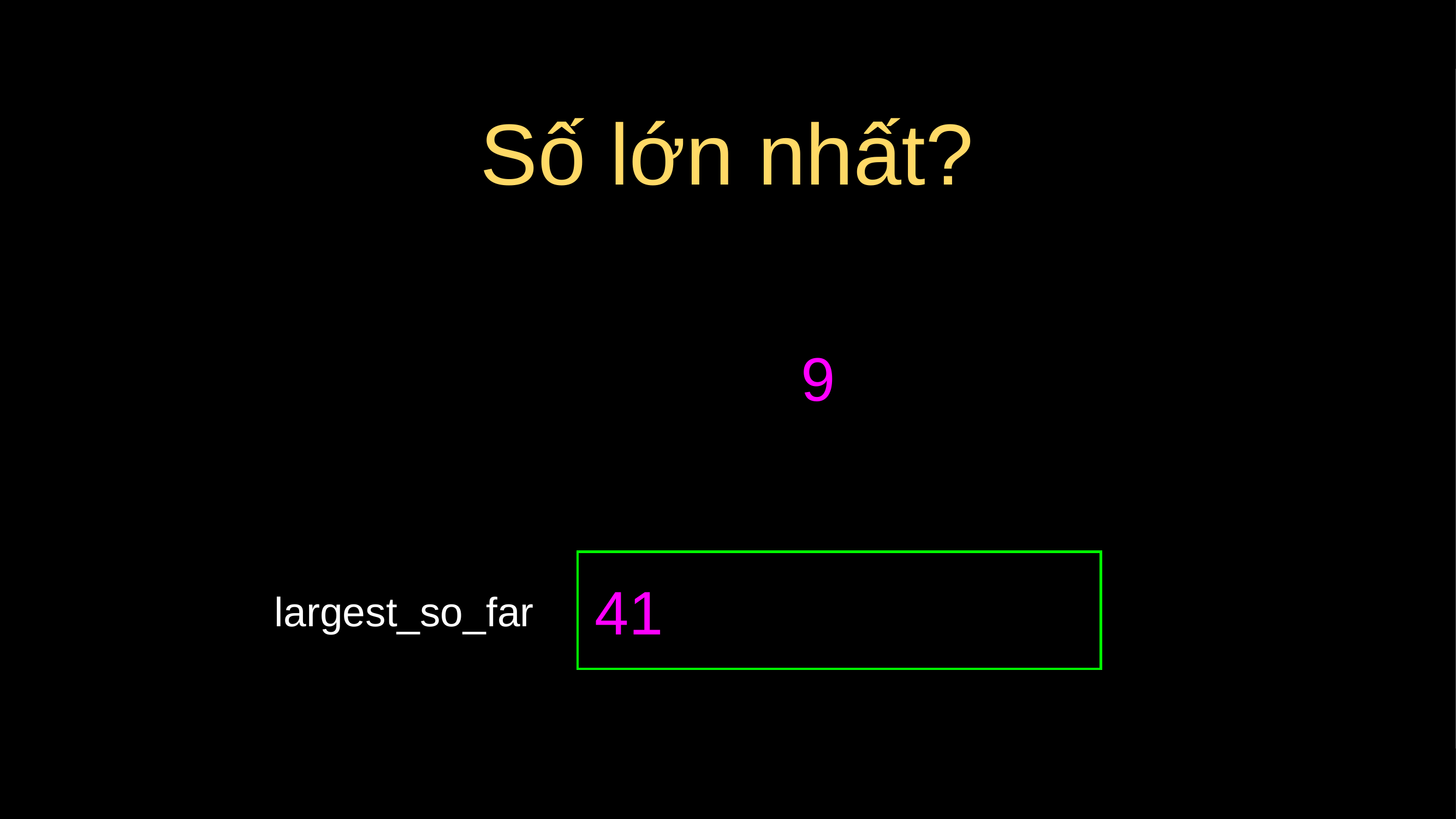

# Số lớn nhất?
9

41
largest_so_far